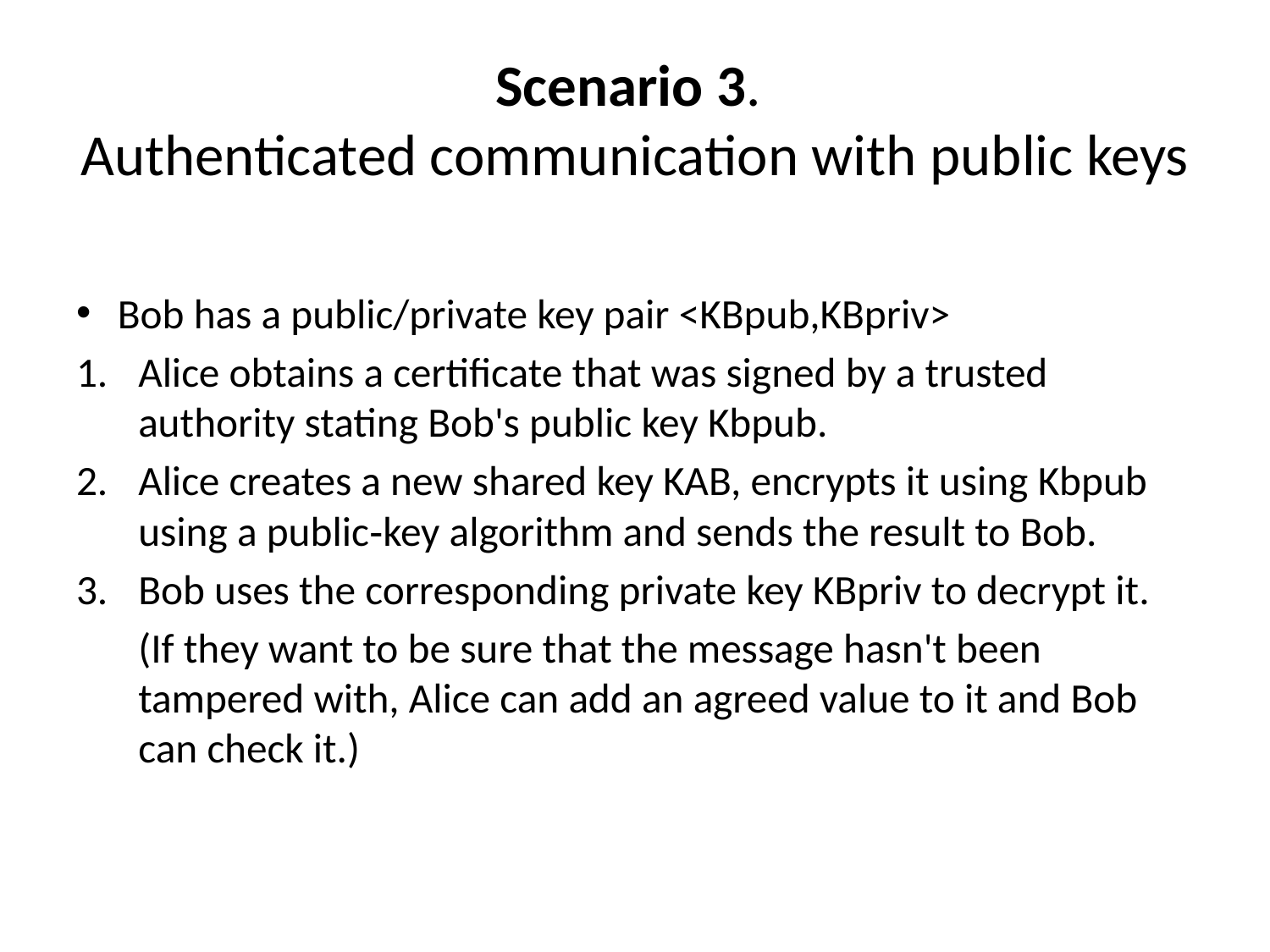

# Scenario 3. Authenticated communication with public keys

Bob has a public/private key pair <KBpub,KBpriv>
Alice obtains a certificate that was signed by a trusted authority stating Bob's public key Kbpub.
Alice creates a new shared key KAB, encrypts it using Kbpub using a public‐key algorithm and sends the result to Bob.
Bob uses the corresponding private key KBpriv to decrypt it.
	(If they want to be sure that the message hasn't been tampered with, Alice can add an agreed value to it and Bob can check it.)